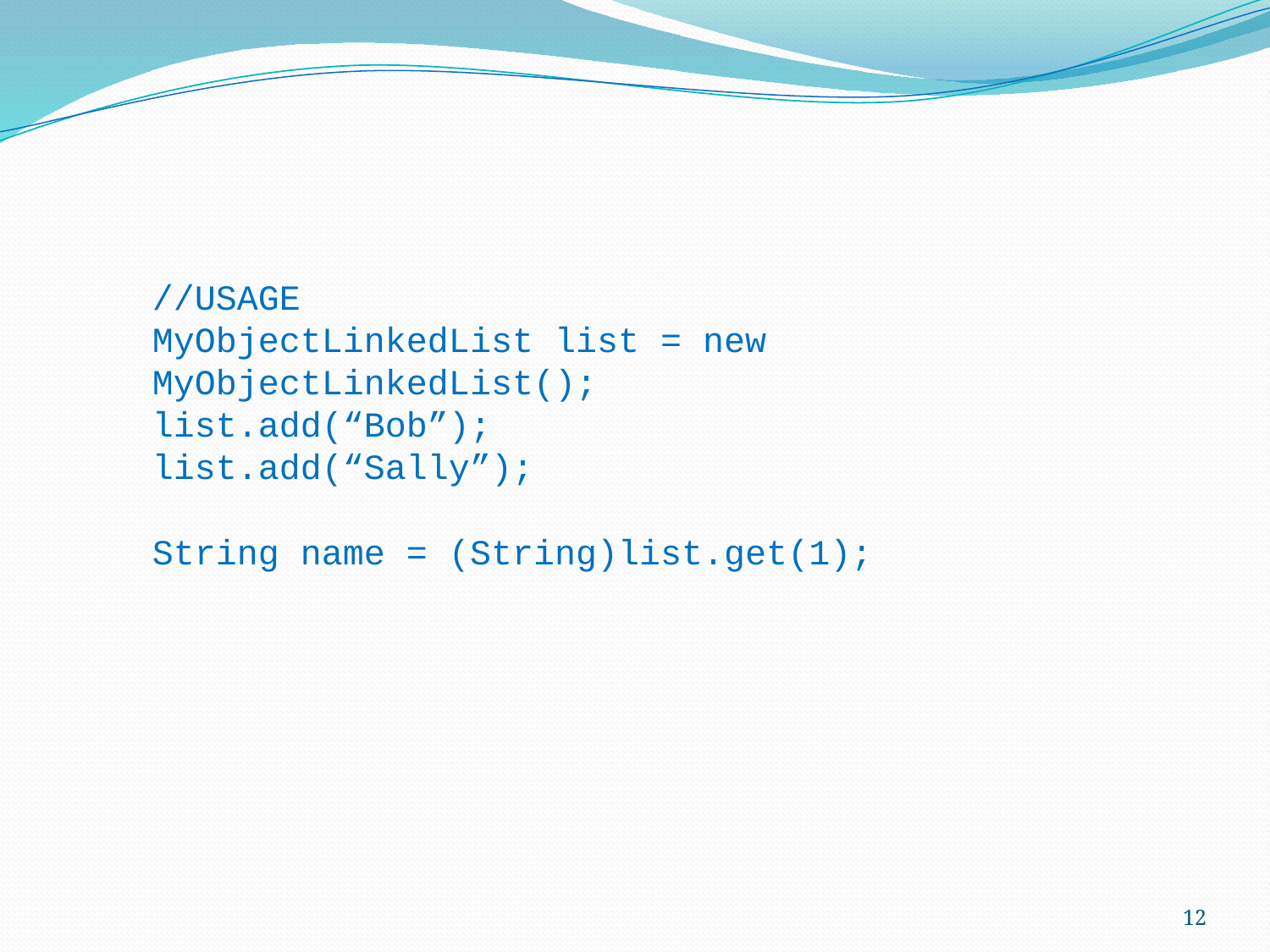

#
//USAGE
MyObjectLinkedList list = new MyObjectLinkedList();
list.add(“Bob”);
list.add(“Sally”);

String name = (String)list.get(1);

12